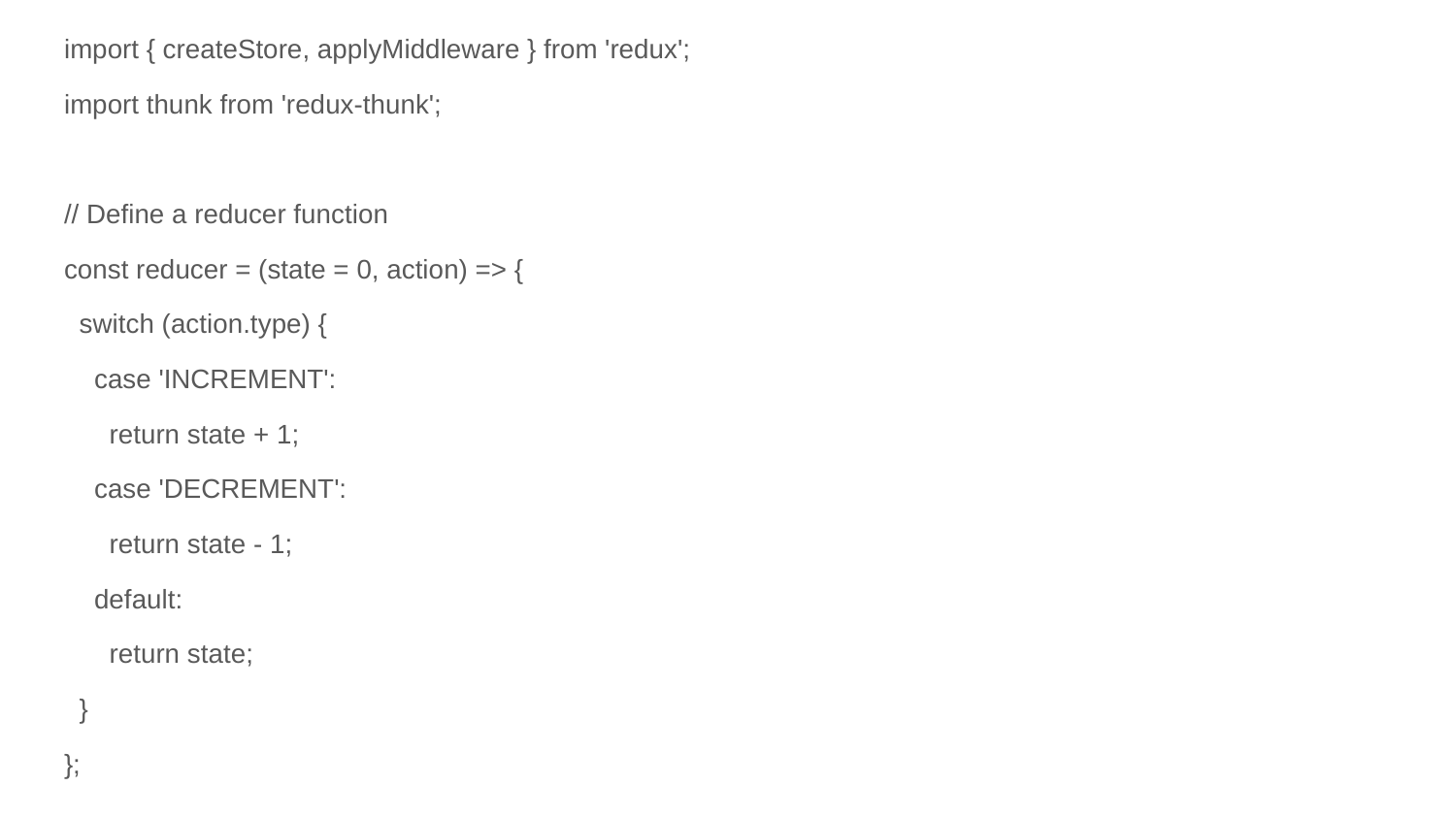

import { createStore, applyMiddleware } from 'redux';
import thunk from 'redux-thunk';

// Define a reducer function
const reducer = (state = 0, action) => {
  switch (action.type) {
    case 'INCREMENT':
      return state + 1;
    case 'DECREMENT':
      return state - 1;
    default:
      return state;
  }
};